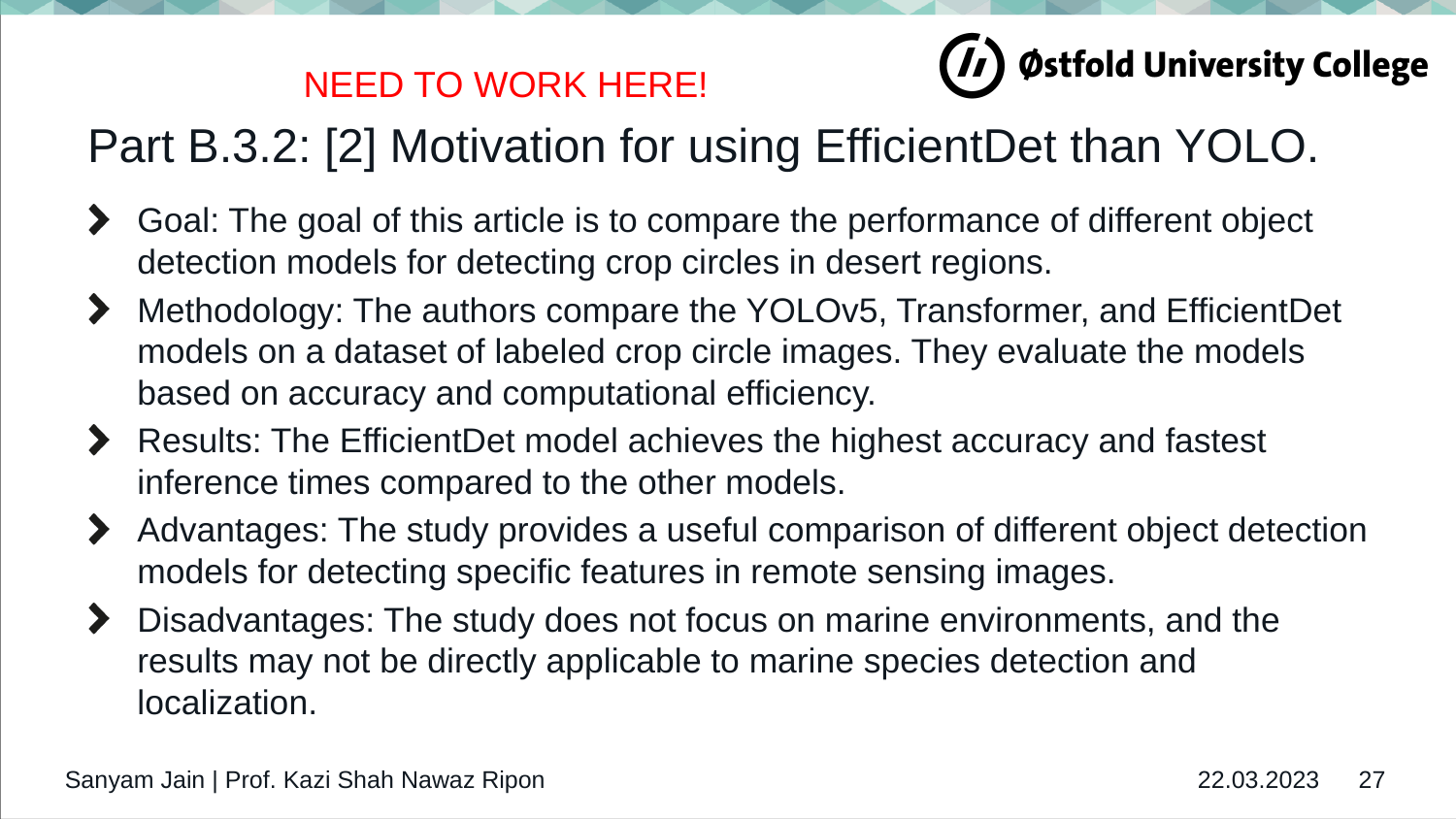

NEED TO WORK HERE!
# Part B.3.2: [2] Motivation for using EfficientDet than YOLO.
Goal: The goal of this article is to compare the performance of different object detection models for detecting crop circles in desert regions.
Methodology: The authors compare the YOLOv5, Transformer, and EfficientDet models on a dataset of labeled crop circle images. They evaluate the models based on accuracy and computational efficiency.
Results: The EfficientDet model achieves the highest accuracy and fastest inference times compared to the other models.
Advantages: The study provides a useful comparison of different object detection models for detecting specific features in remote sensing images.
Disadvantages: The study does not focus on marine environments, and the results may not be directly applicable to marine species detection and localization.
Sanyam Jain | Prof. Kazi Shah Nawaz Ripon
27
22.03.2023